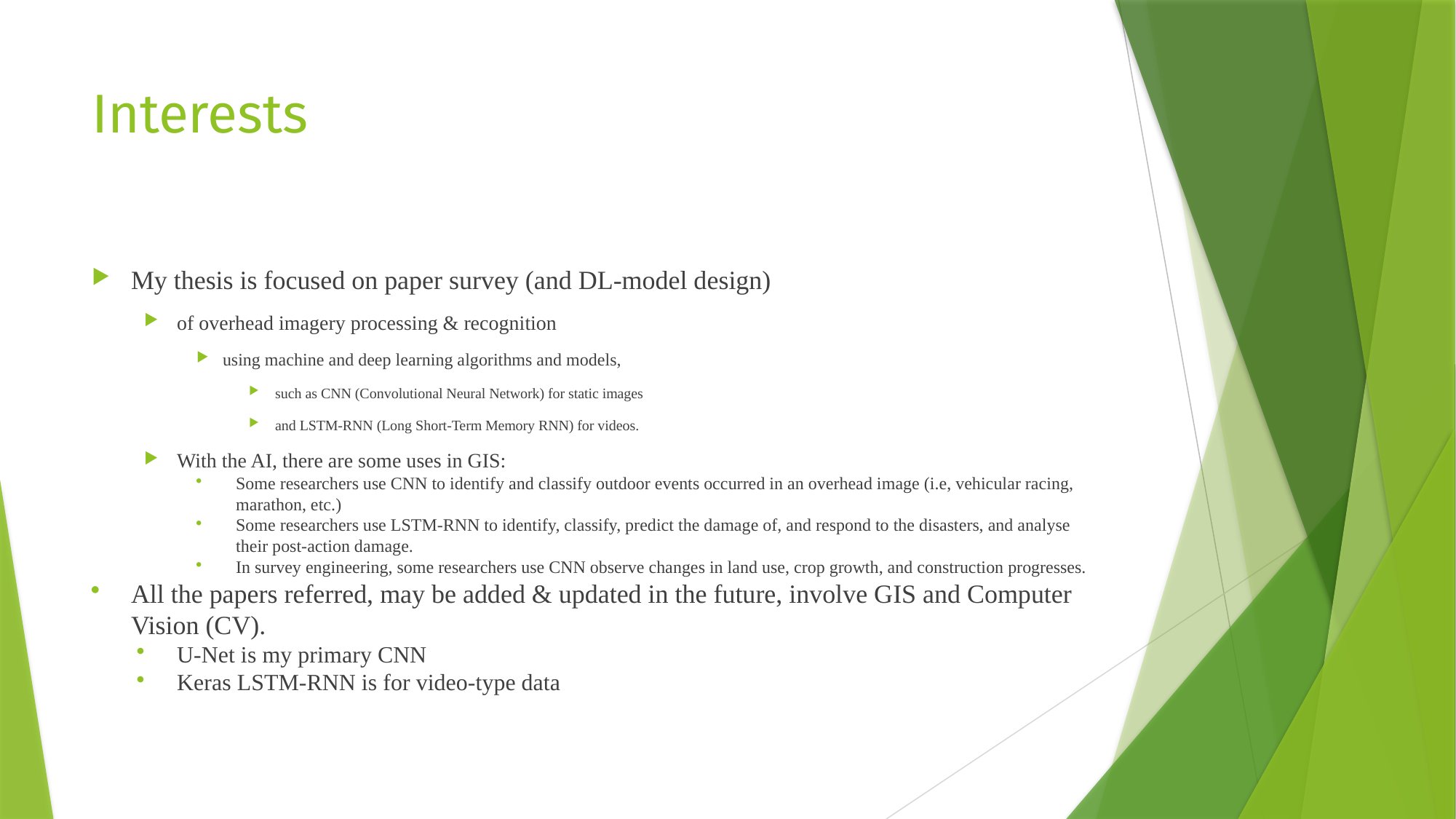

# Interests
My thesis is focused on paper survey (and DL-model design)
of overhead imagery processing & recognition
using machine and deep learning algorithms and models,
such as CNN (Convolutional Neural Network) for static images
and LSTM-RNN (Long Short-Term Memory RNN) for videos.
With the AI, there are some uses in GIS:
Some researchers use CNN to identify and classify outdoor events occurred in an overhead image (i.e, vehicular racing, marathon, etc.)
Some researchers use LSTM-RNN to identify, classify, predict the damage of, and respond to the disasters, and analyse their post-action damage.
In survey engineering, some researchers use CNN observe changes in land use, crop growth, and construction progresses.
All the papers referred, may be added & updated in the future, involve GIS and Computer Vision (CV).
U-Net is my primary CNN
Keras LSTM-RNN is for video-type data